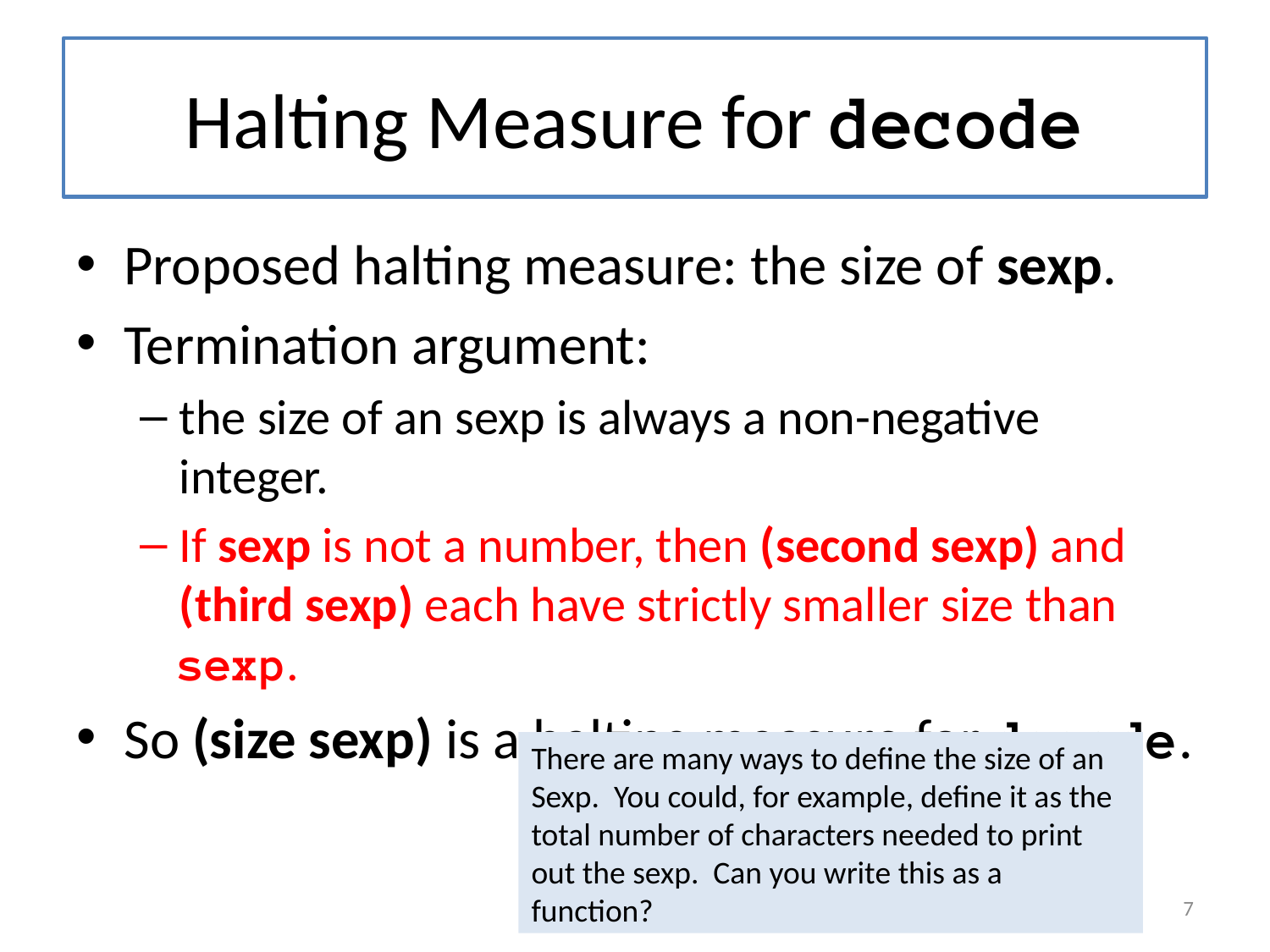

# Halting Measure for decode
Proposed halting measure: the size of sexp.
Termination argument:
the size of an sexp is always a non-negative integer.
If sexp is not a number, then (second sexp) and (third sexp) each have strictly smaller size than sexp.
So (size sexp) is a halting measure for decode.
There are many ways to define the size of an Sexp.  You could, for example, define it as the  total number of characters needed to print out the sexp.  Can you write this as a function?
7